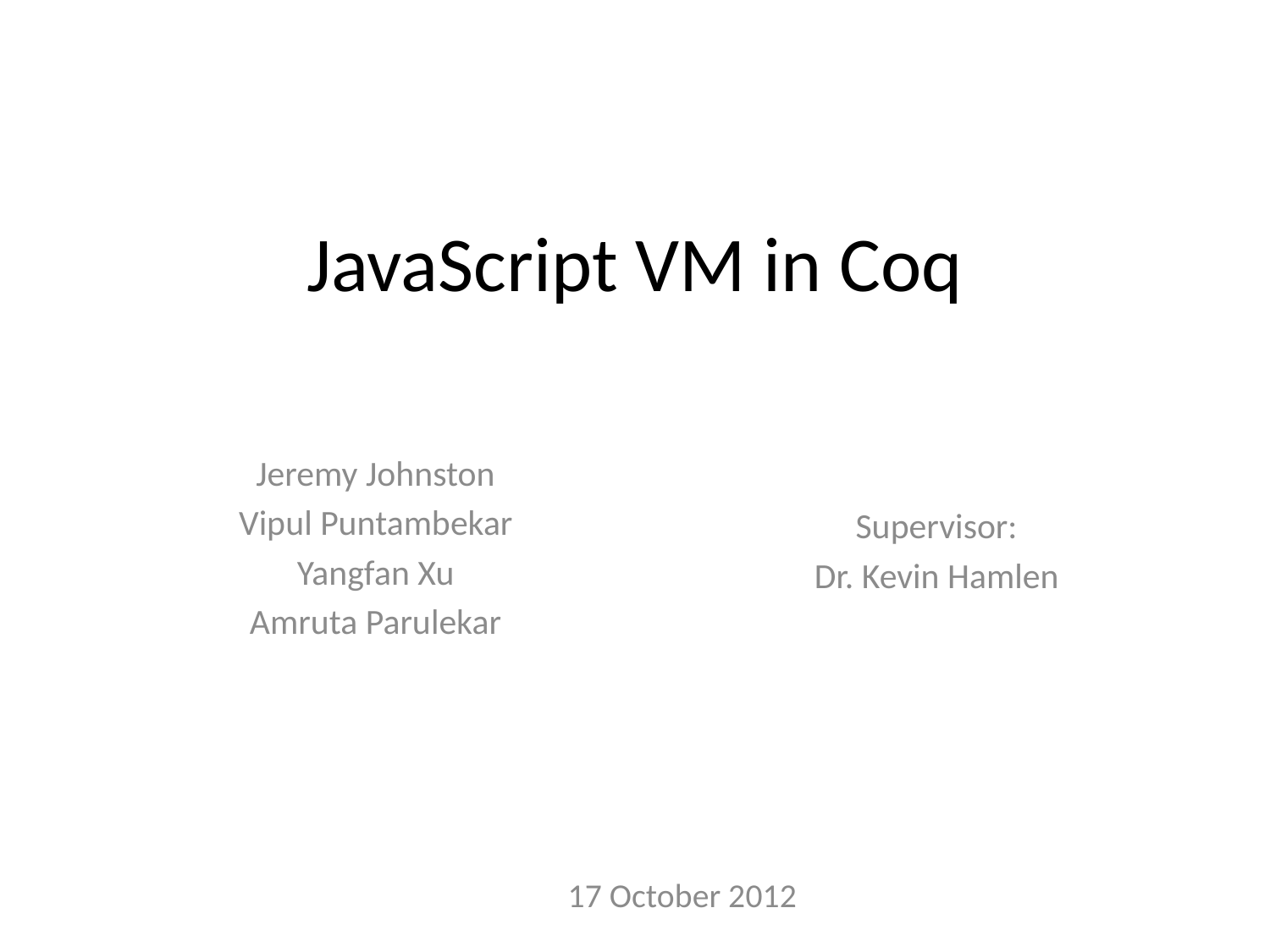

# JavaScript VM in Coq
Jeremy Johnston
Vipul Puntambekar
Yangfan Xu
Amruta Parulekar
Supervisor:
Dr. Kevin Hamlen
17 October 2012